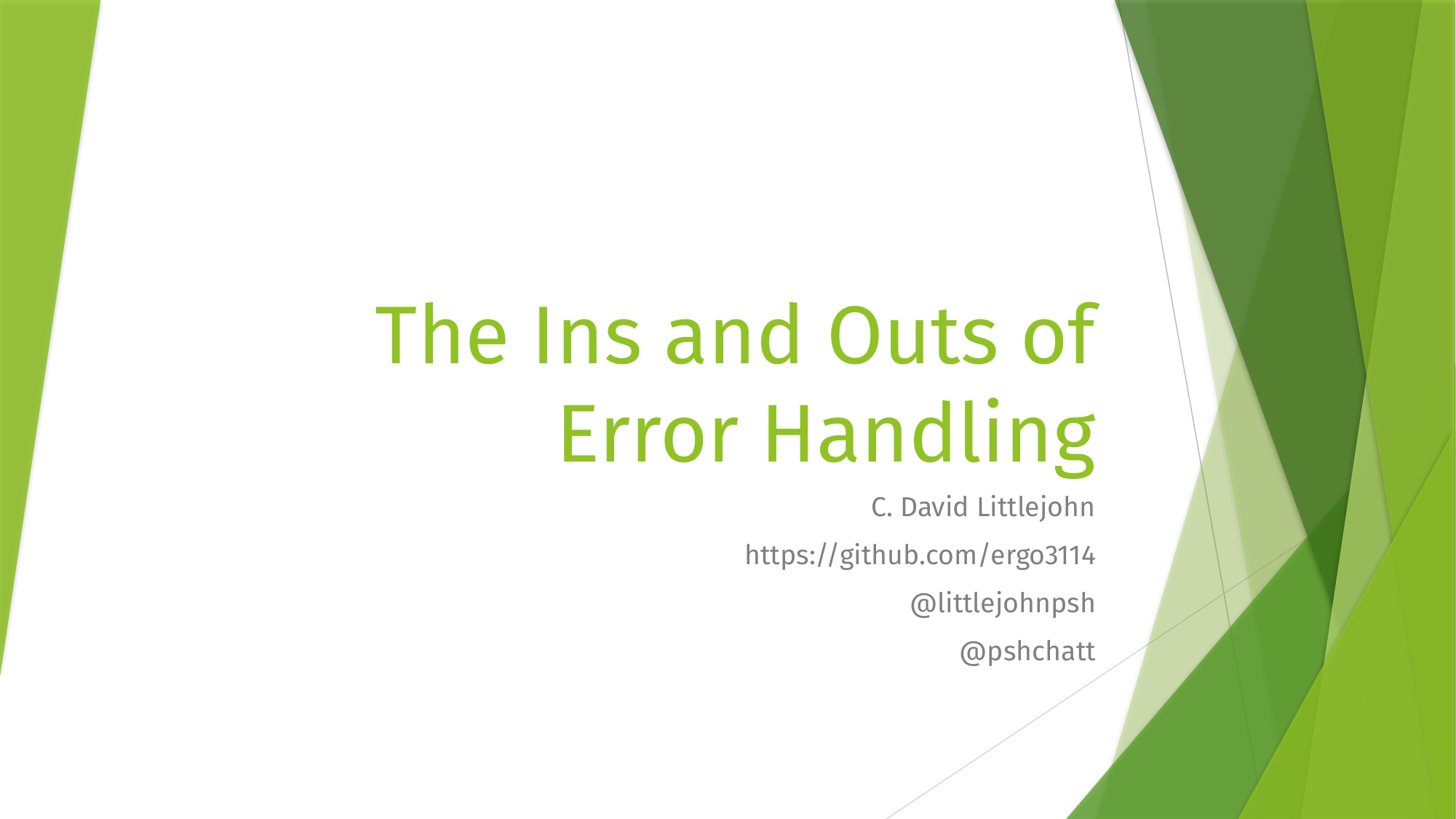

# The Ins and Outs of Error Handling
C. David Littlejohn
https://github.com/ergo3114
@littlejohnpsh
@pshchatt